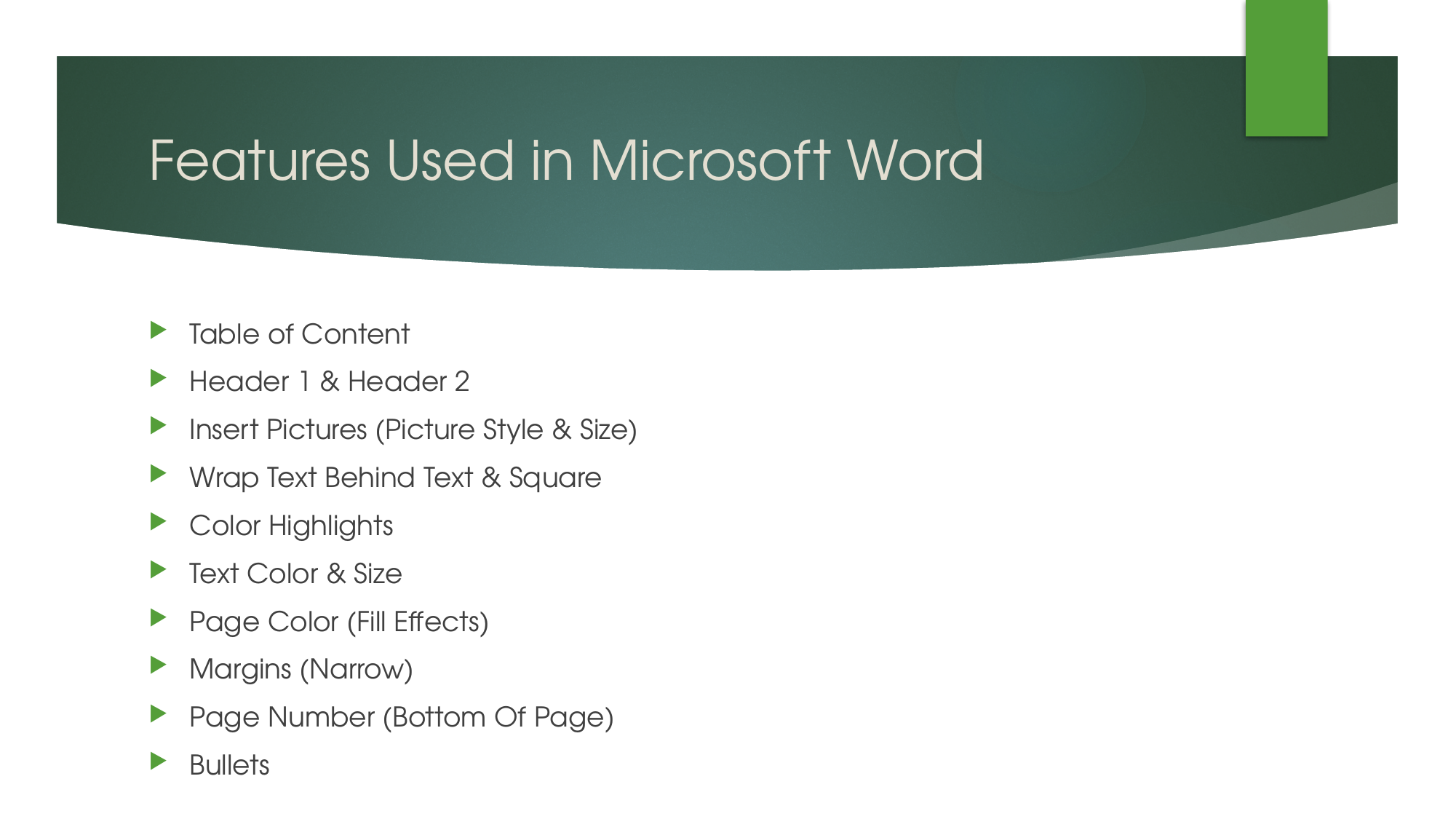

# Features Used in Microsoft Word
Table of Content
Header 1 & Header 2
Insert Pictures (Picture Style & Size)
Wrap Text Behind Text & Square
Color Highlights
Text Color & Size
Page Color (Fill Effects)
Margins (Narrow)
Page Number (Bottom Of Page)
Bullets